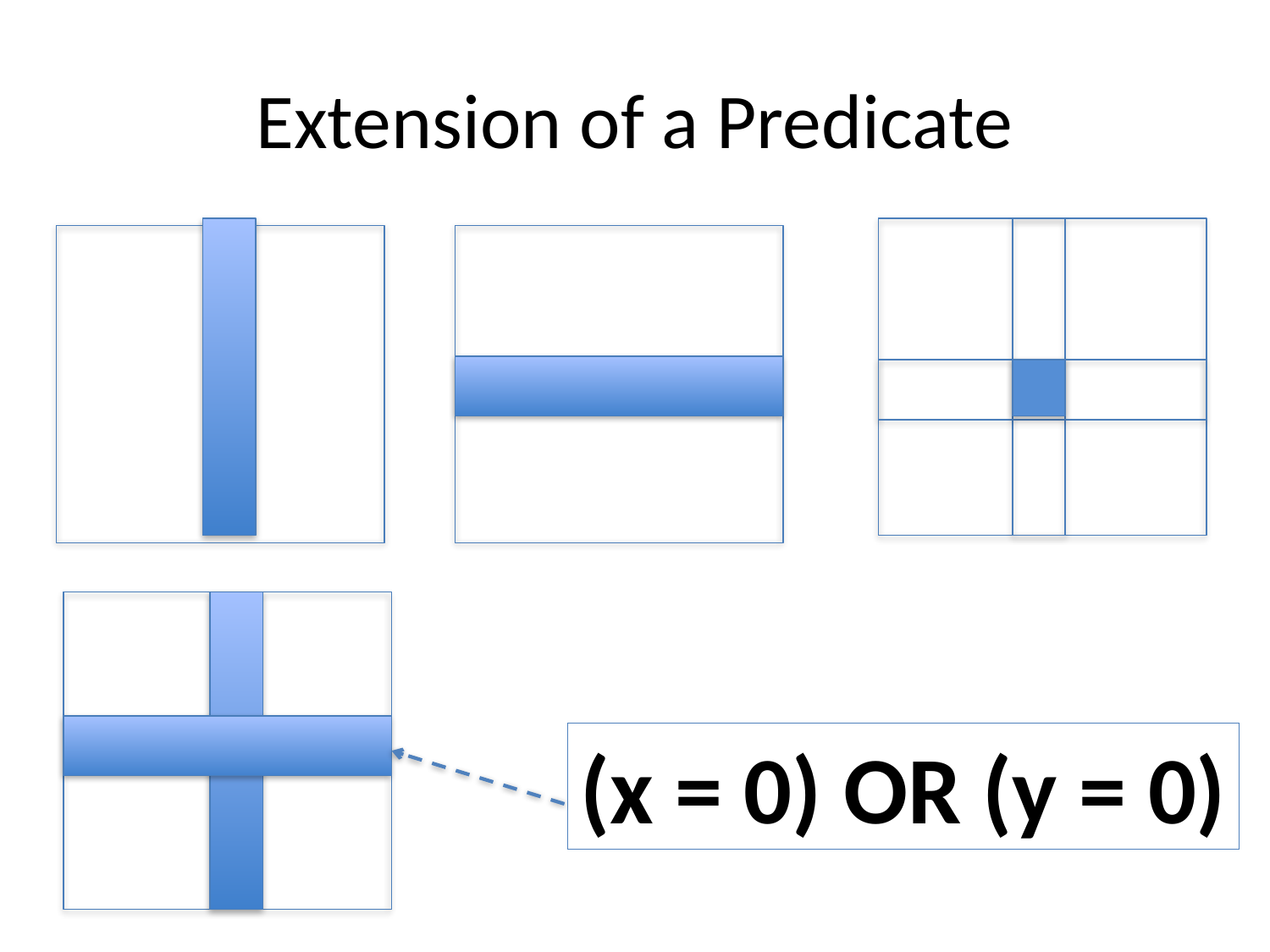

# Extension of a Predicate

(x = 0) OR (y = 0)